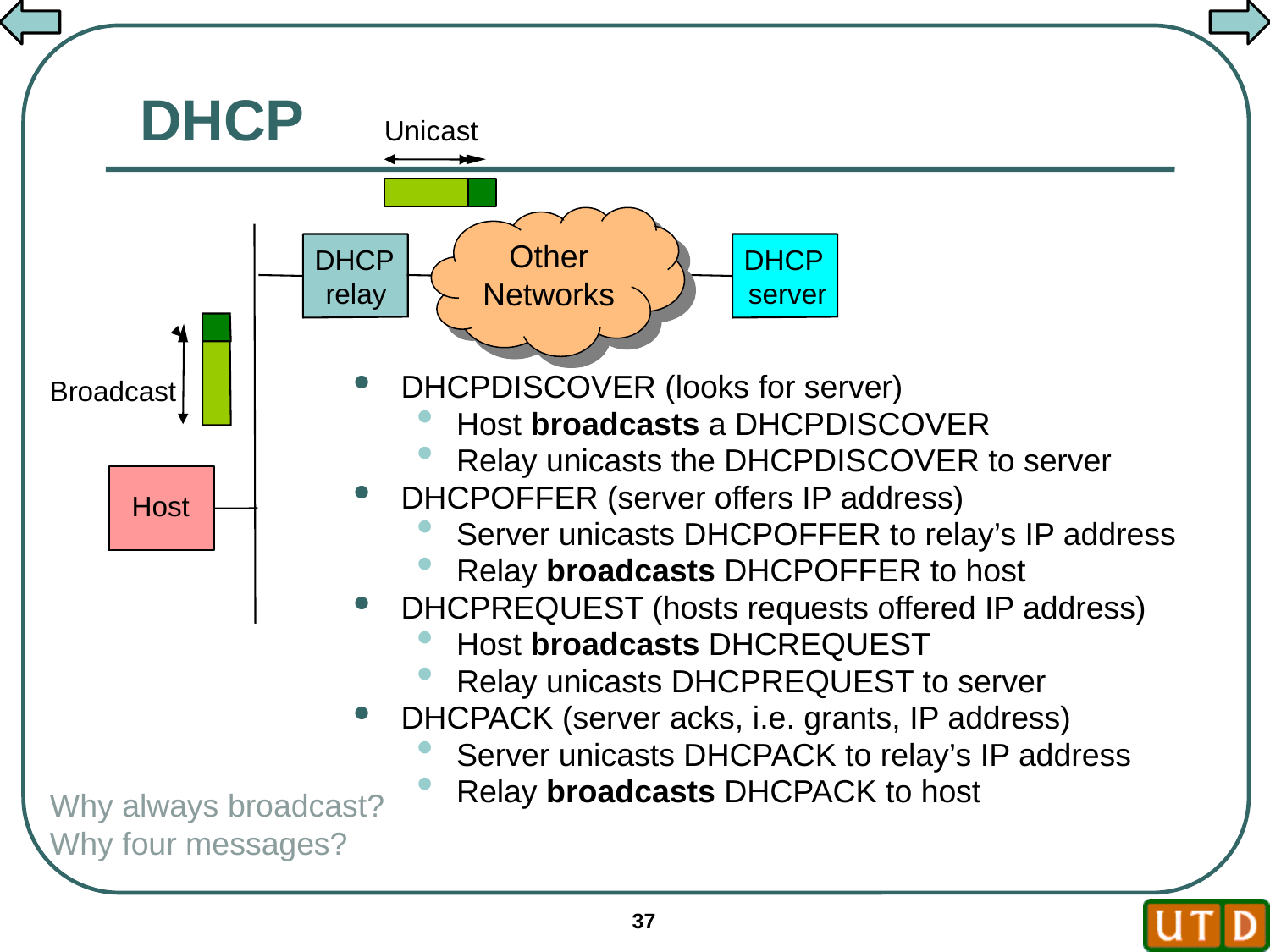

# DHCP
Unicast

Other Networks

DHCP
DHCP

relay
server

DHCPDISCOVER (looks for server)
Host broadcasts a DHCPDISCOVER
Relay unicasts the DHCPDISCOVER to server
DHCPOFFER (server offers IP address)
Server unicasts DHCPOFFER to relay’s IP address
Relay broadcasts DHCPOFFER to host
DHCPREQUEST (hosts requests offered IP address)
Host broadcasts DHCREQUEST
Relay unicasts DHCPREQUEST to server
DHCPACK (server acks, i.e. grants, IP address)
Server unicasts DHCPACK to relay’s IP address
Relay broadcasts DHCPACK to host
Broadcast

Host

Why always broadcast?
Why four messages?
37